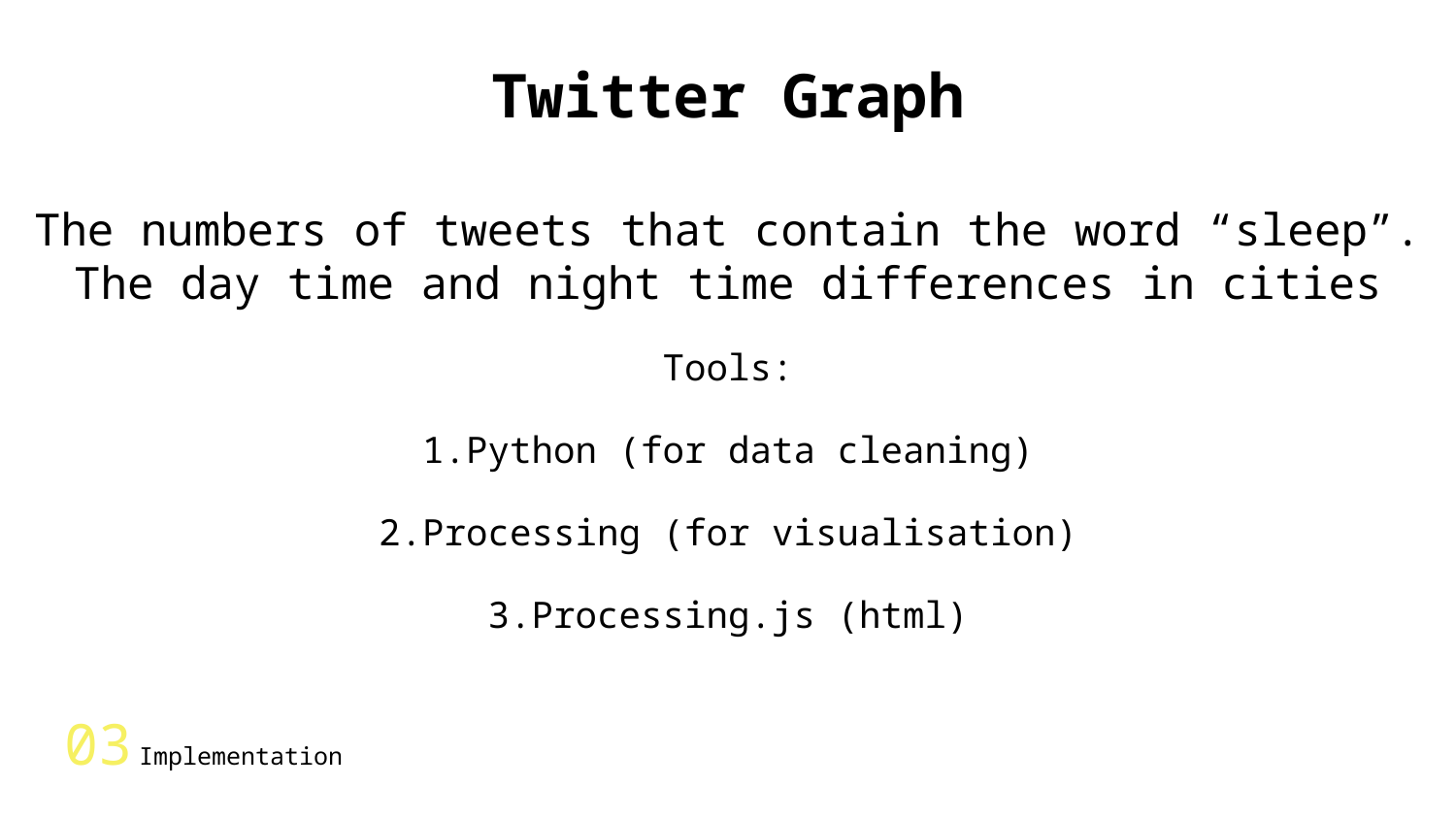

Twitter Graph
# The numbers of tweets that contain the word “sleep”.
The day time and night time differences in cities
Tools:
1.Python (for data cleaning)
2.Processing (for visualisation)
3.Processing.js (html)
03 Implementation